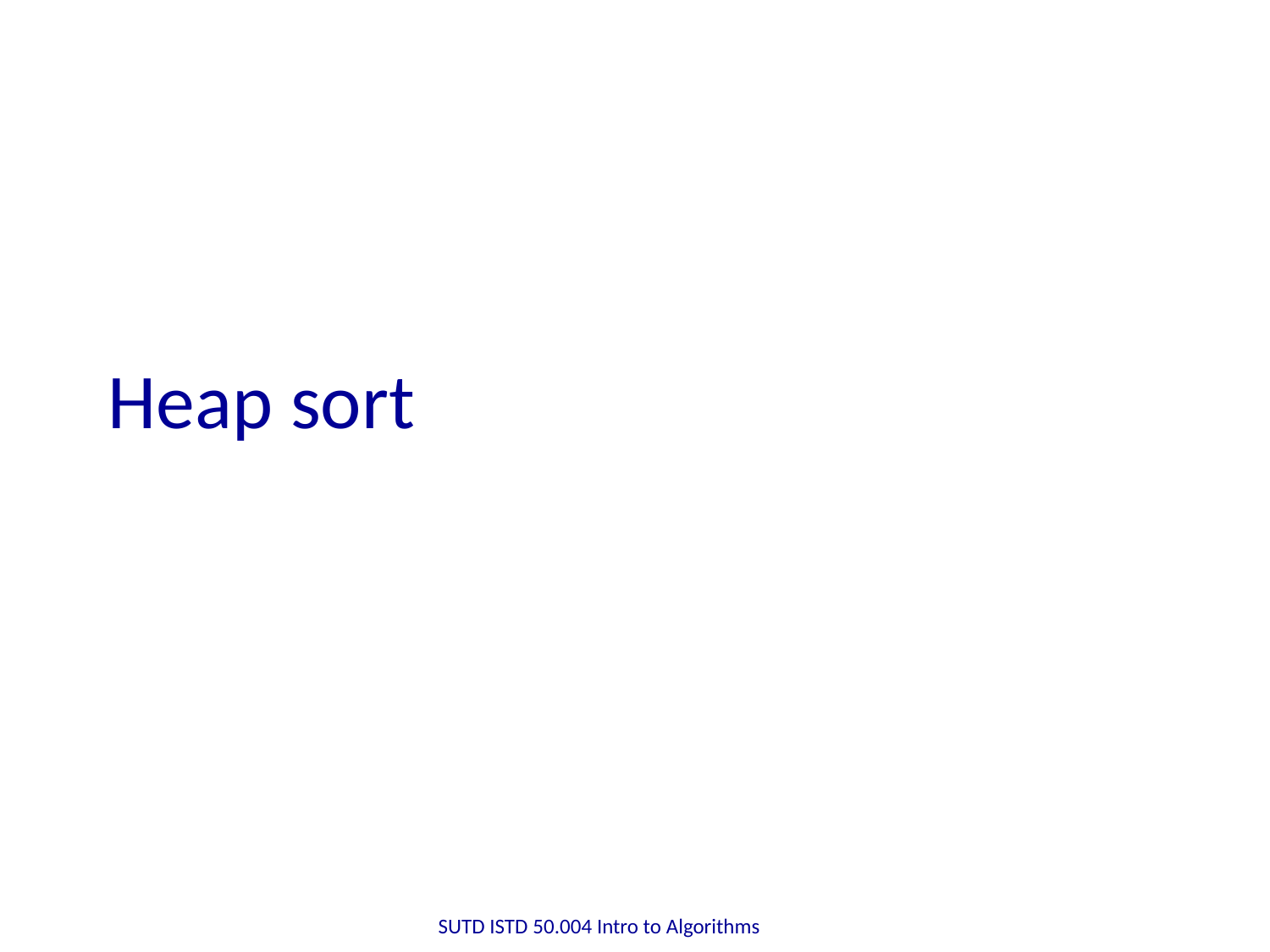

# Heap sort

SUTD ISTD 50.004 Intro to Algorithms